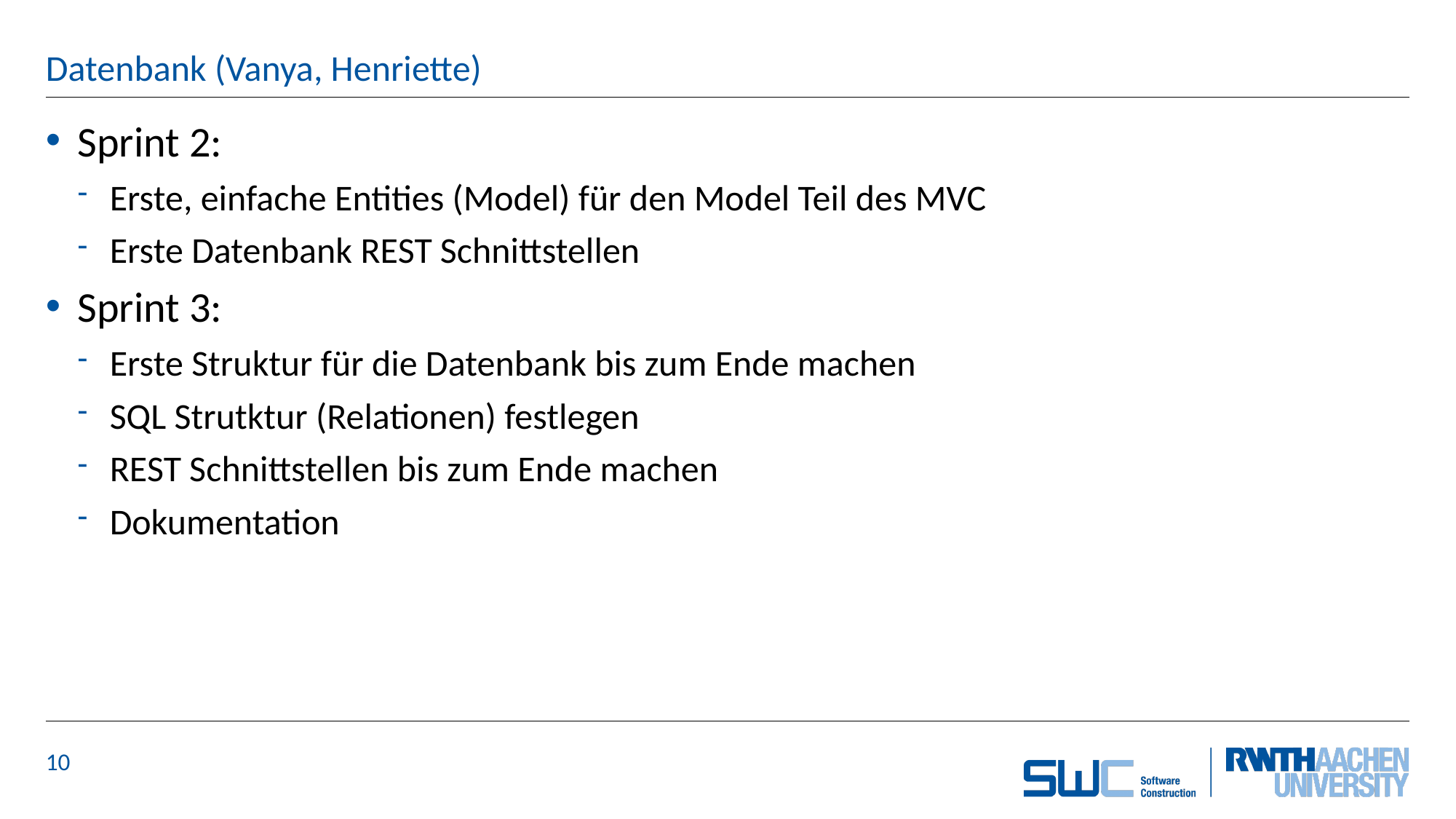

# Datenbank (Vanya, Henriette)
Sprint 2:
Erste, einfache Entities (Model) für den Model Teil des MVC
Erste Datenbank REST Schnittstellen
Sprint 3:
Erste Struktur für die Datenbank bis zum Ende machen
SQL Strutktur (Relationen) festlegen
REST Schnittstellen bis zum Ende machen
Dokumentation
10